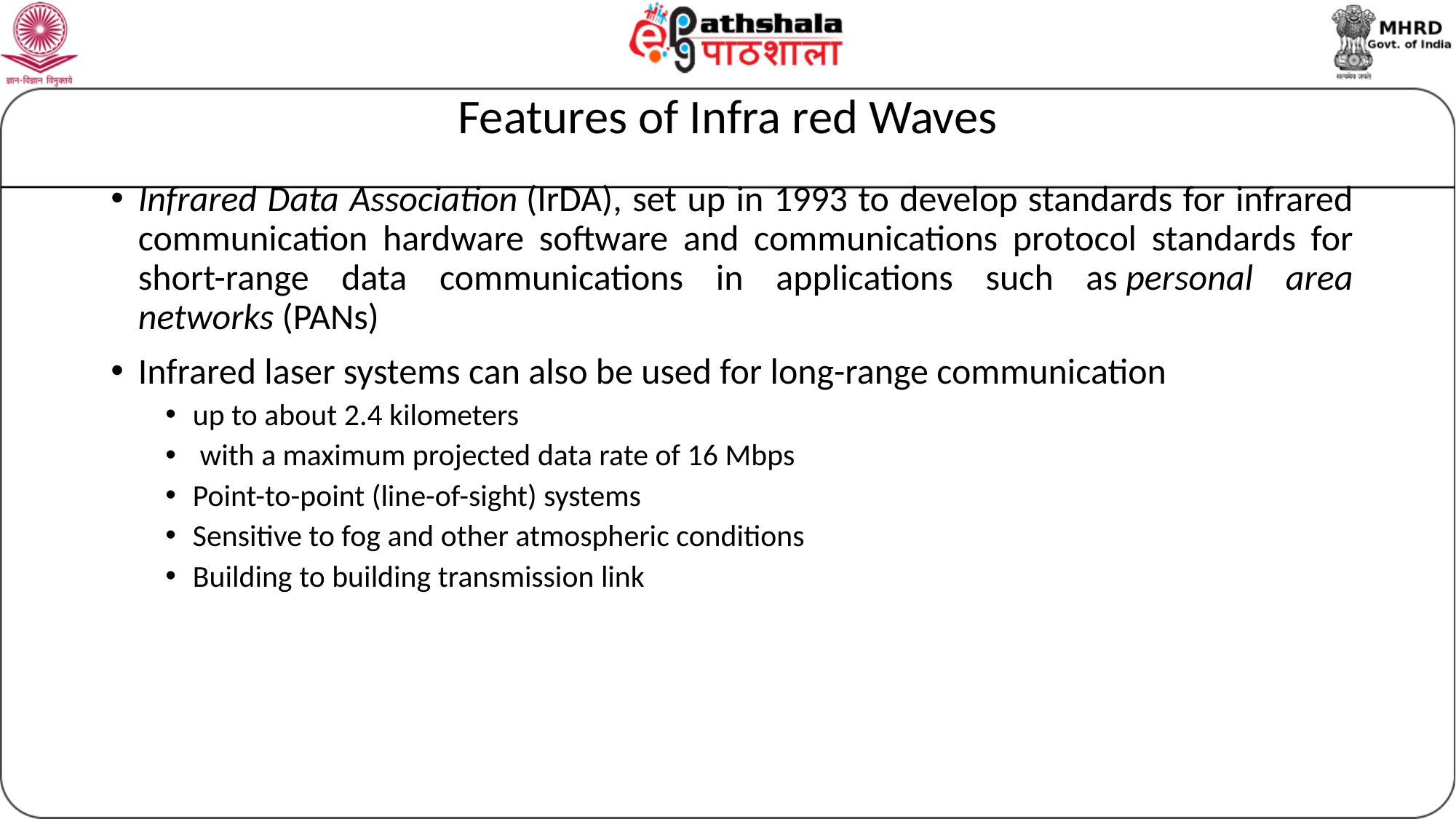

# Features of Infra red Waves
Infrared Data Association (IrDA), set up in 1993 to develop standards for infrared communication hardware software and communications protocol standards for short-range data communications in applications such as personal area networks (PANs)
Infrared laser systems can also be used for long-range communication
up to about 2.4 kilometers
 with a maximum projected data rate of 16 Mbps
Point-to-point (line-of-sight) systems
Sensitive to fog and other atmospheric conditions
Building to building transmission link